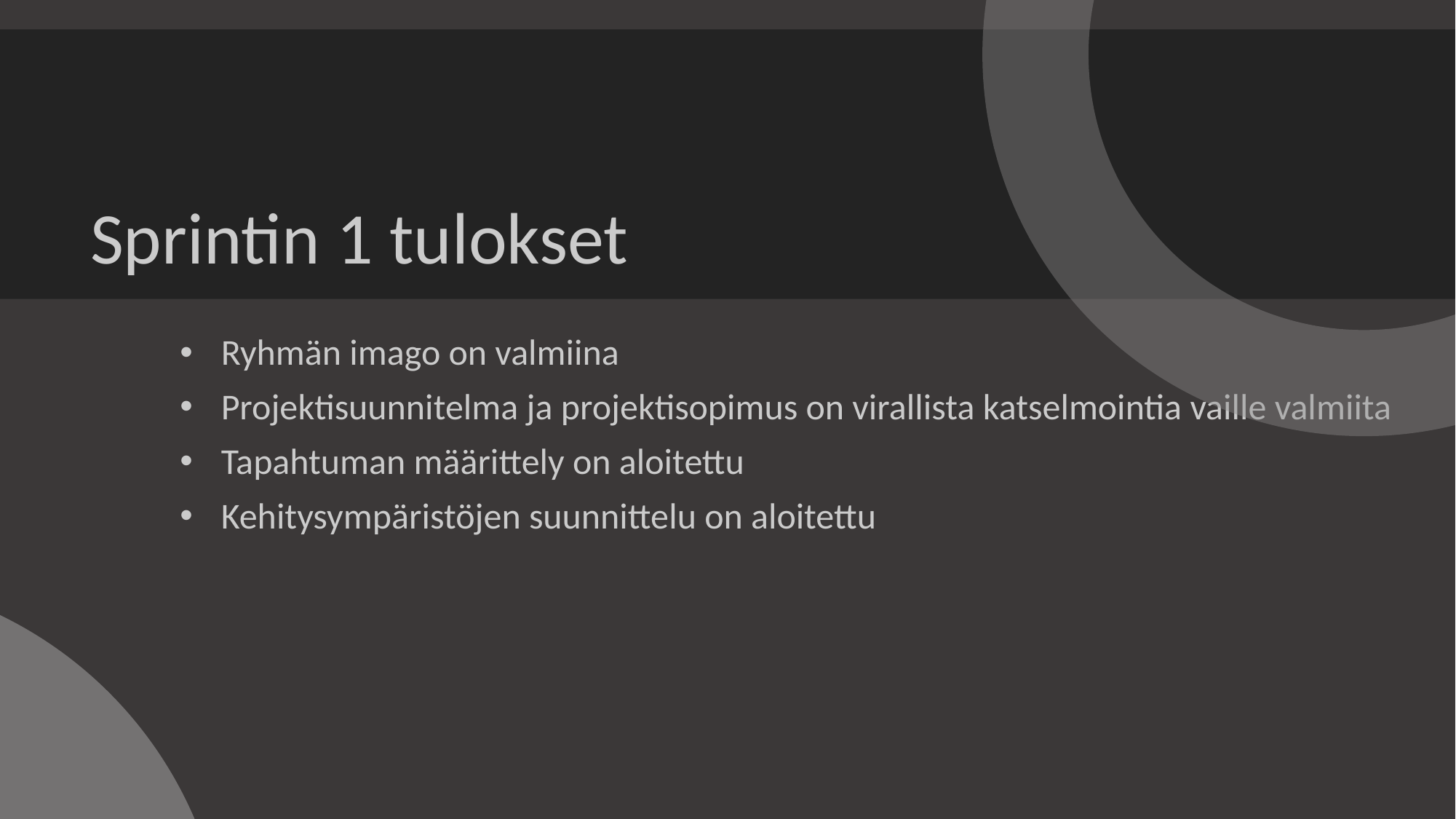

Sprintin 1 tulokset

Ryhmän imago on valmiina
Projektisuunnitelma ja projektisopimus on virallista katselmointia vaille valmiita
Tapahtuman määrittely on aloitettu
Kehitysympäristöjen suunnittelu on aloitettu